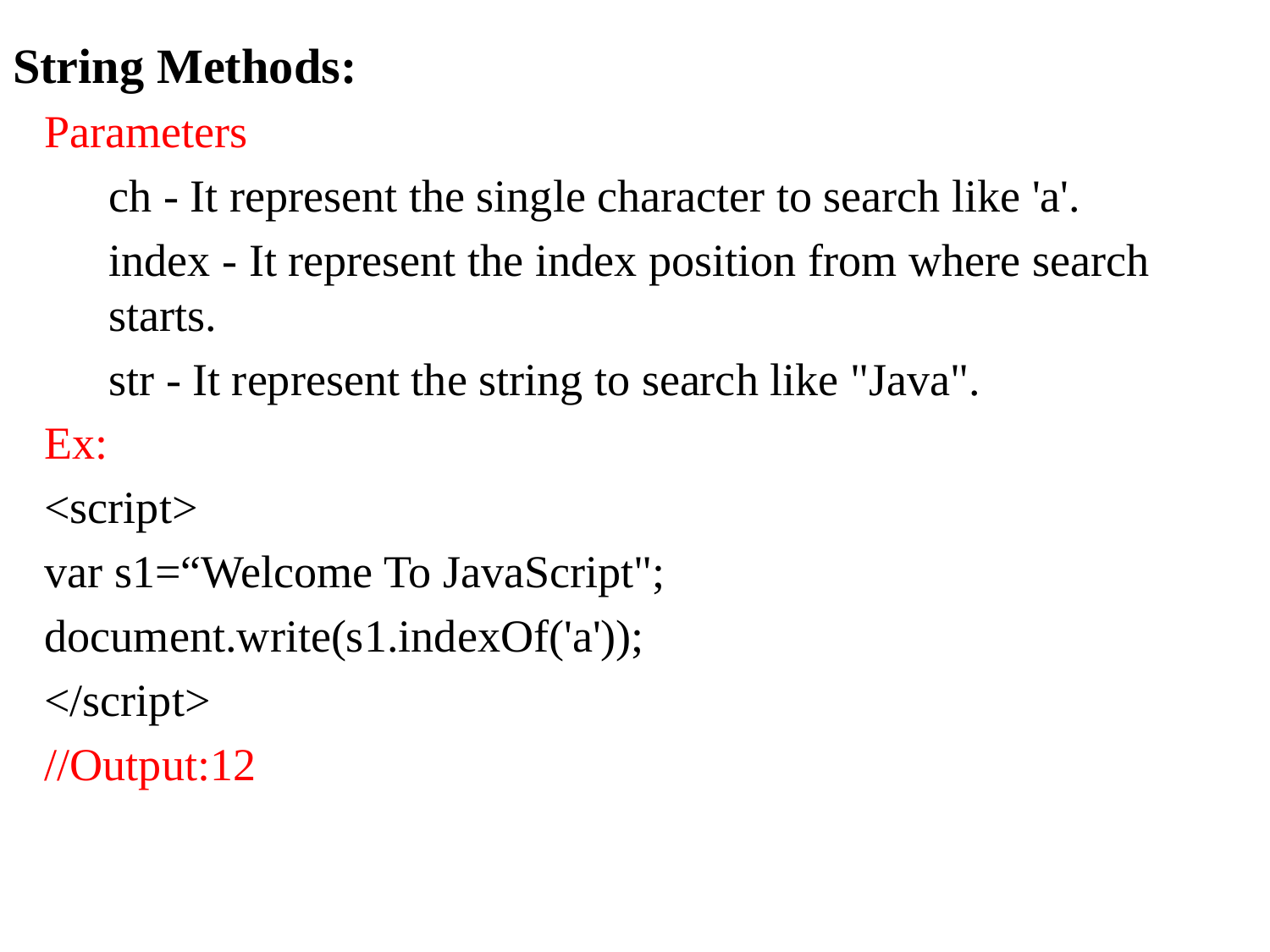

# String Methods:
Parameters
ch - It represent the single character to search like 'a'.
index - It represent the index position from where search starts.
str - It represent the string to search like "Java".
Ex:
<script>
var s1=“Welcome To JavaScript";
document.write(s1.indexOf('a'));
</script>
//Output:12